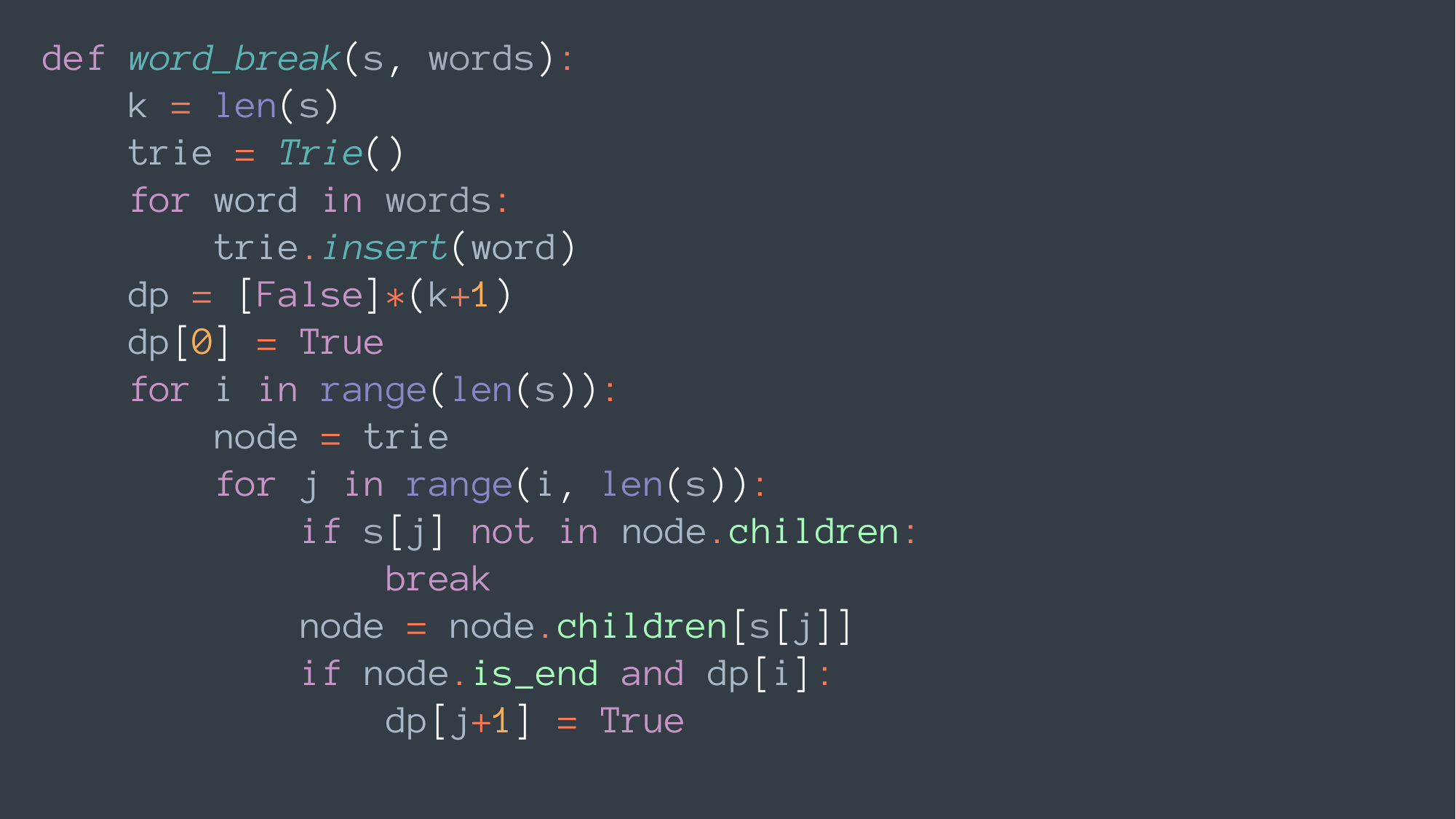

def word_break(s, words):
    k = len(s)
    trie = Trie()
    for word in words:
        trie.insert(word)
    dp = [False]*(k+1)
    dp[0] = True
    for i in range(len(s)):
        node = trie
        for j in range(i, len(s)):
            if s[j] not in node.children:
                break
            node = node.children[s[j]]
            if node.is_end and dp[i]:
                dp[j+1] = True
    return dp[k]